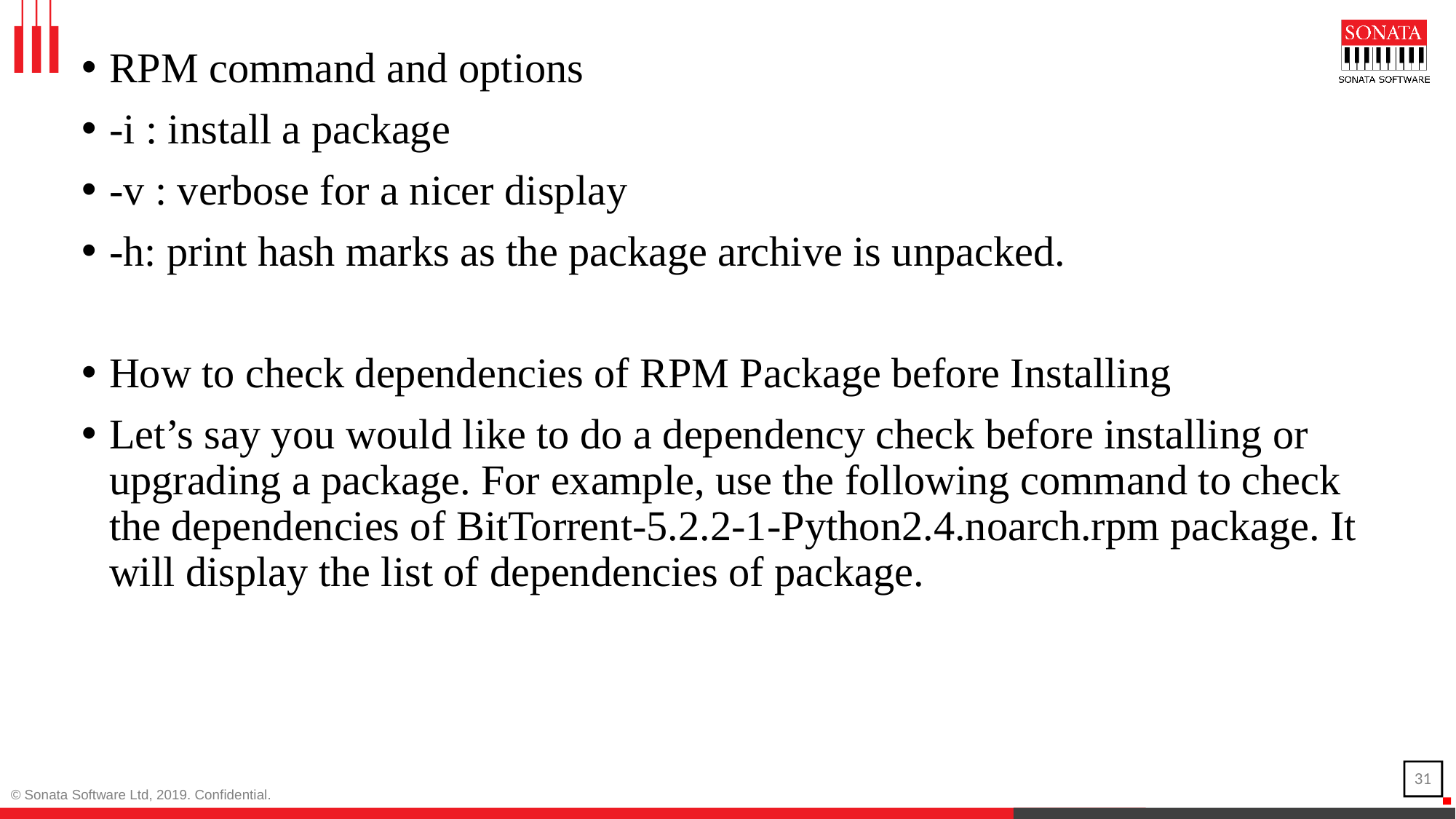

RPM command and options
-i : install a package
-v : verbose for a nicer display
-h: print hash marks as the package archive is unpacked.

How to check dependencies of RPM Package before Installing
Let’s say you would like to do a dependency check before installing or upgrading a package. For example, use the following command to check the dependencies of BitTorrent-5.2.2-1-Python2.4.noarch.rpm package. It will display the list of dependencies of package.